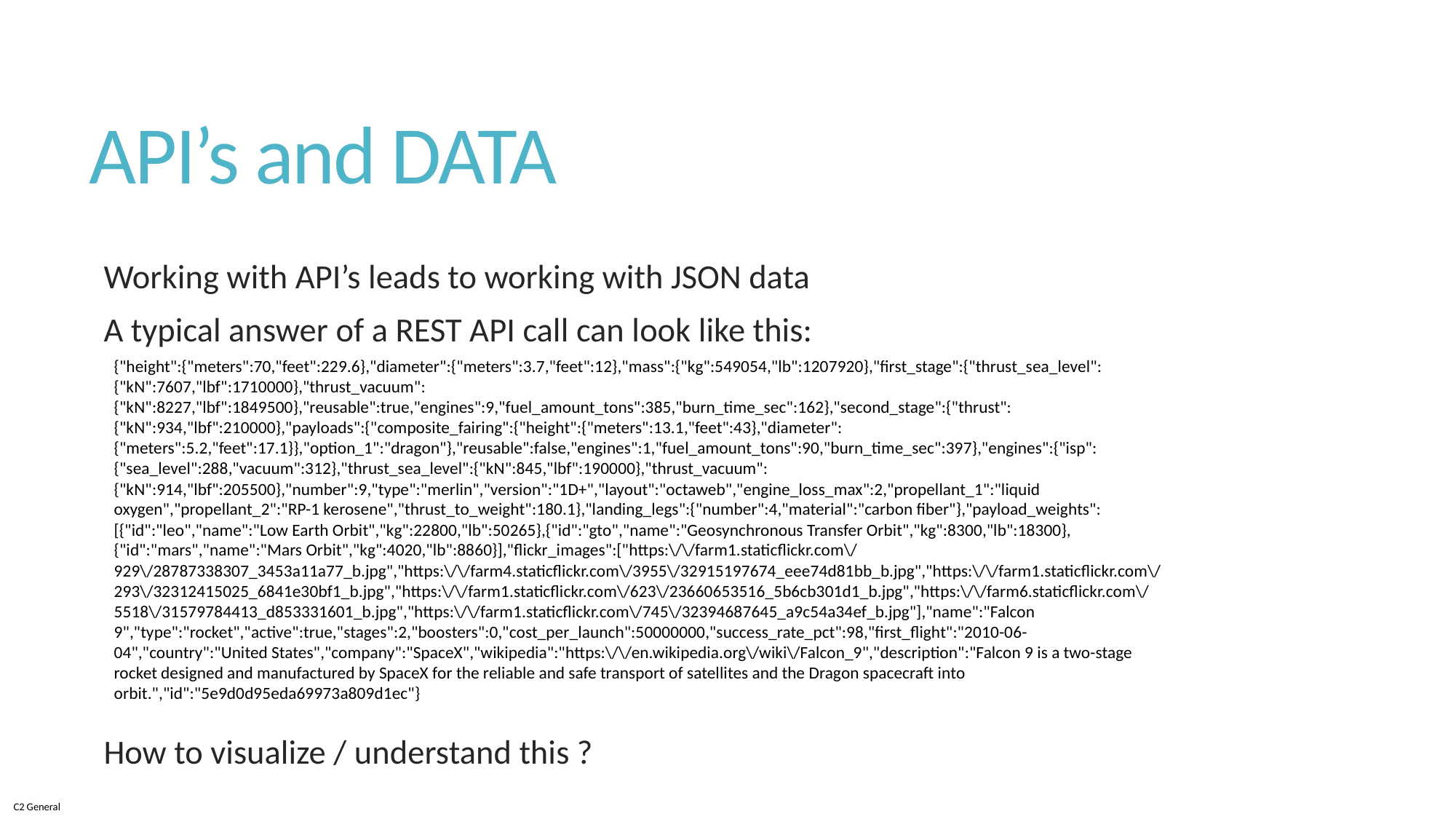

# API’s and DATA
Working with API’s leads to working with JSON data
A typical answer of a REST API call can look like this:

How to visualize / understand this ?
{"height":{"meters":70,"feet":229.6},"diameter":{"meters":3.7,"feet":12},"mass":{"kg":549054,"lb":1207920},"first_stage":{"thrust_sea_level":{"kN":7607,"lbf":1710000},"thrust_vacuum":{"kN":8227,"lbf":1849500},"reusable":true,"engines":9,"fuel_amount_tons":385,"burn_time_sec":162},"second_stage":{"thrust":{"kN":934,"lbf":210000},"payloads":{"composite_fairing":{"height":{"meters":13.1,"feet":43},"diameter":{"meters":5.2,"feet":17.1}},"option_1":"dragon"},"reusable":false,"engines":1,"fuel_amount_tons":90,"burn_time_sec":397},"engines":{"isp":{"sea_level":288,"vacuum":312},"thrust_sea_level":{"kN":845,"lbf":190000},"thrust_vacuum":{"kN":914,"lbf":205500},"number":9,"type":"merlin","version":"1D+","layout":"octaweb","engine_loss_max":2,"propellant_1":"liquid oxygen","propellant_2":"RP-1 kerosene","thrust_to_weight":180.1},"landing_legs":{"number":4,"material":"carbon fiber"},"payload_weights":[{"id":"leo","name":"Low Earth Orbit","kg":22800,"lb":50265},{"id":"gto","name":"Geosynchronous Transfer Orbit","kg":8300,"lb":18300},{"id":"mars","name":"Mars Orbit","kg":4020,"lb":8860}],"flickr_images":["https:\/\/farm1.staticflickr.com\/929\/28787338307_3453a11a77_b.jpg","https:\/\/farm4.staticflickr.com\/3955\/32915197674_eee74d81bb_b.jpg","https:\/\/farm1.staticflickr.com\/293\/32312415025_6841e30bf1_b.jpg","https:\/\/farm1.staticflickr.com\/623\/23660653516_5b6cb301d1_b.jpg","https:\/\/farm6.staticflickr.com\/5518\/31579784413_d853331601_b.jpg","https:\/\/farm1.staticflickr.com\/745\/32394687645_a9c54a34ef_b.jpg"],"name":"Falcon 9","type":"rocket","active":true,"stages":2,"boosters":0,"cost_per_launch":50000000,"success_rate_pct":98,"first_flight":"2010-06-04","country":"United States","company":"SpaceX","wikipedia":"https:\/\/en.wikipedia.org\/wiki\/Falcon_9","description":"Falcon 9 is a two-stage rocket designed and manufactured by SpaceX for the reliable and safe transport of satellites and the Dragon spacecraft into orbit.","id":"5e9d0d95eda69973a809d1ec"}